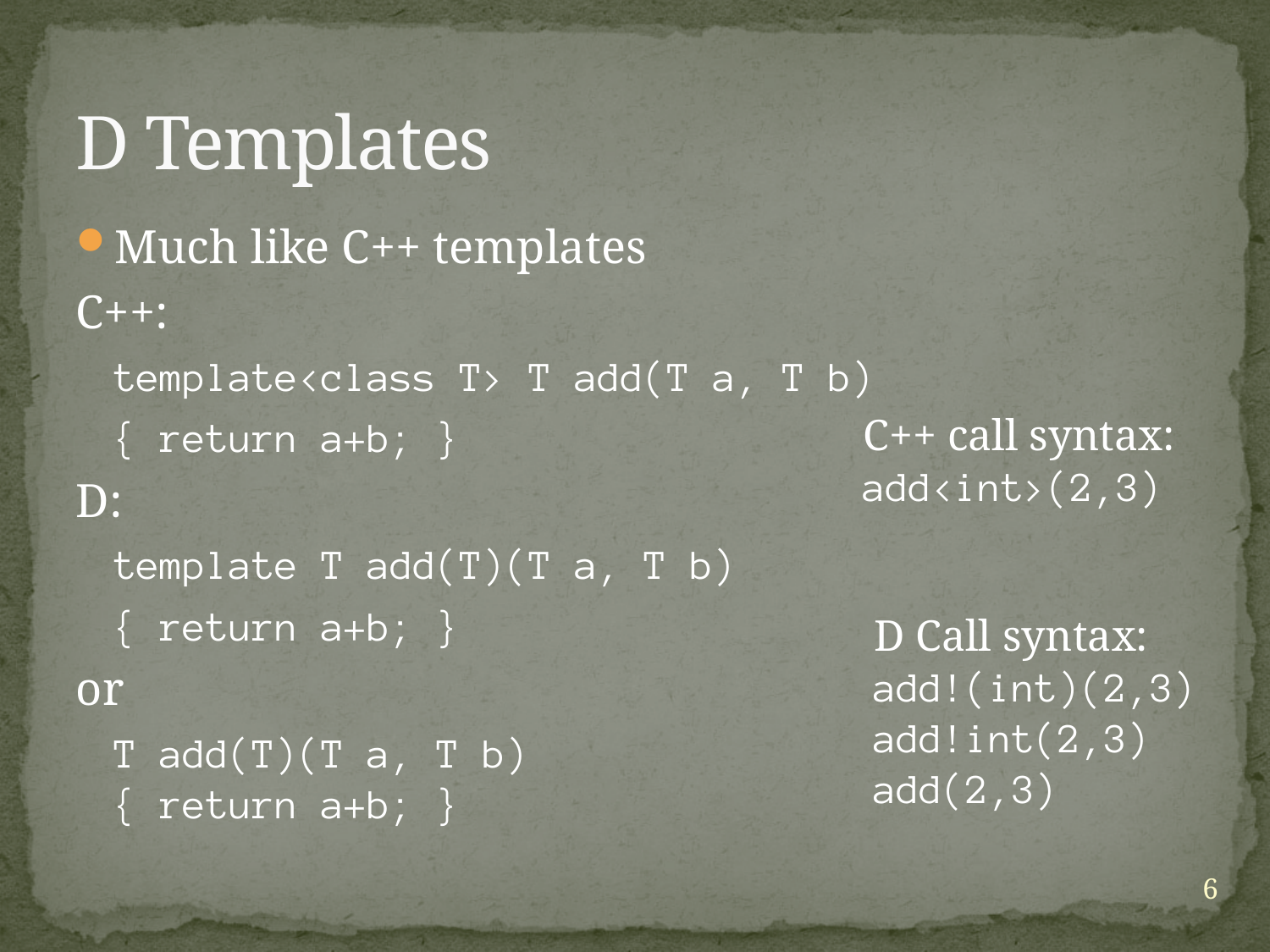

# D Templates
Much like C++ templates
C++:
	template<class T> T add(T a, T b)
	{ return a+b; }
D:
	template T add(T)(T a, T b)
	{ return a+b; }
or
	T add(T)(T a, T b)
{ return a+b; }
C++ call syntax:
add<int>(2,3)
D Call syntax:
add!(int)(2,3)
add!int(2,3)
add(2,3)
6